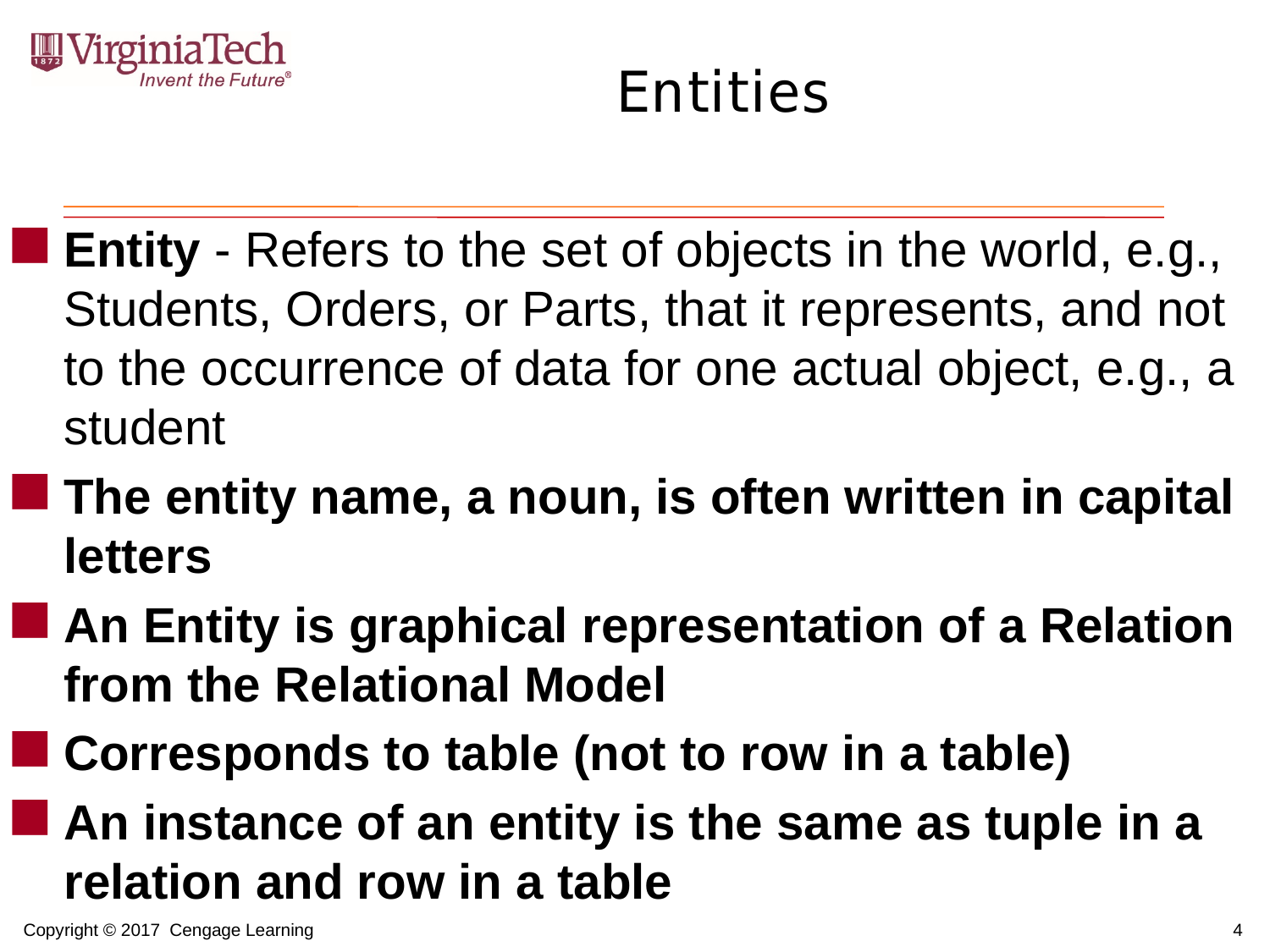

# Entities
Entity - Refers to the set of objects in the world, e.g., Students, Orders, or Parts, that it represents, and not to the occurrence of data for one actual object, e.g., a student
The entity name, a noun, is often written in capital letters
An Entity is graphical representation of a Relation from the Relational Model
Corresponds to table (not to row in a table)
An instance of an entity is the same as tuple in a relation and row in a table
4
Copyright © 2017  Cengage Learning